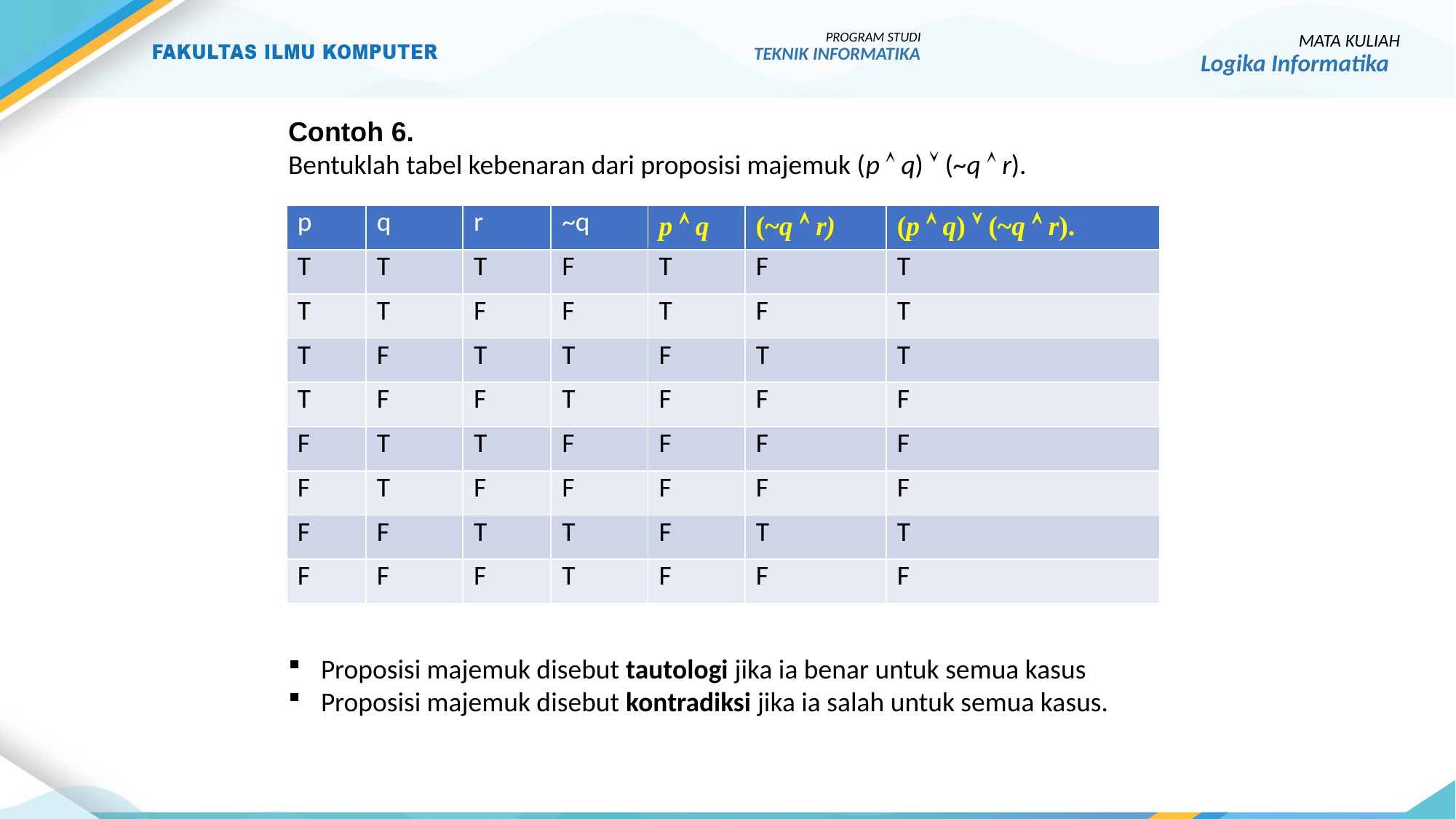

14
PROGRAM STUDI
TEKNIK INFORMATIKA
MATA KULIAH
Logika Informatika
Contoh 6.
Bentuklah tabel kebenaran dari proposisi majemuk (p ∧ q) ∨ (~q ∧ r).

| p | q | r | ~q | p ∧ q | (~q ∧ r) | (p ∧ q) ∨ (~q ∧ r). |
| --- | --- | --- | --- | --- | --- | --- |
| T | T | T | F | T | F | T |
| T | T | F | F | T | F | T |
| T | F | T | T | F | T | T |
| T | F | F | T | F | F | F |
| F | T | T | F | F | F | F |
| F | T | F | F | F | F | F |
| F | F | T | T | F | T | T |
| F | F | F | T | F | F | F |
Proposisi majemuk disebut tautologi jika ia benar untuk semua kasus
Proposisi majemuk disebut kontradiksi jika ia salah untuk semua kasus.